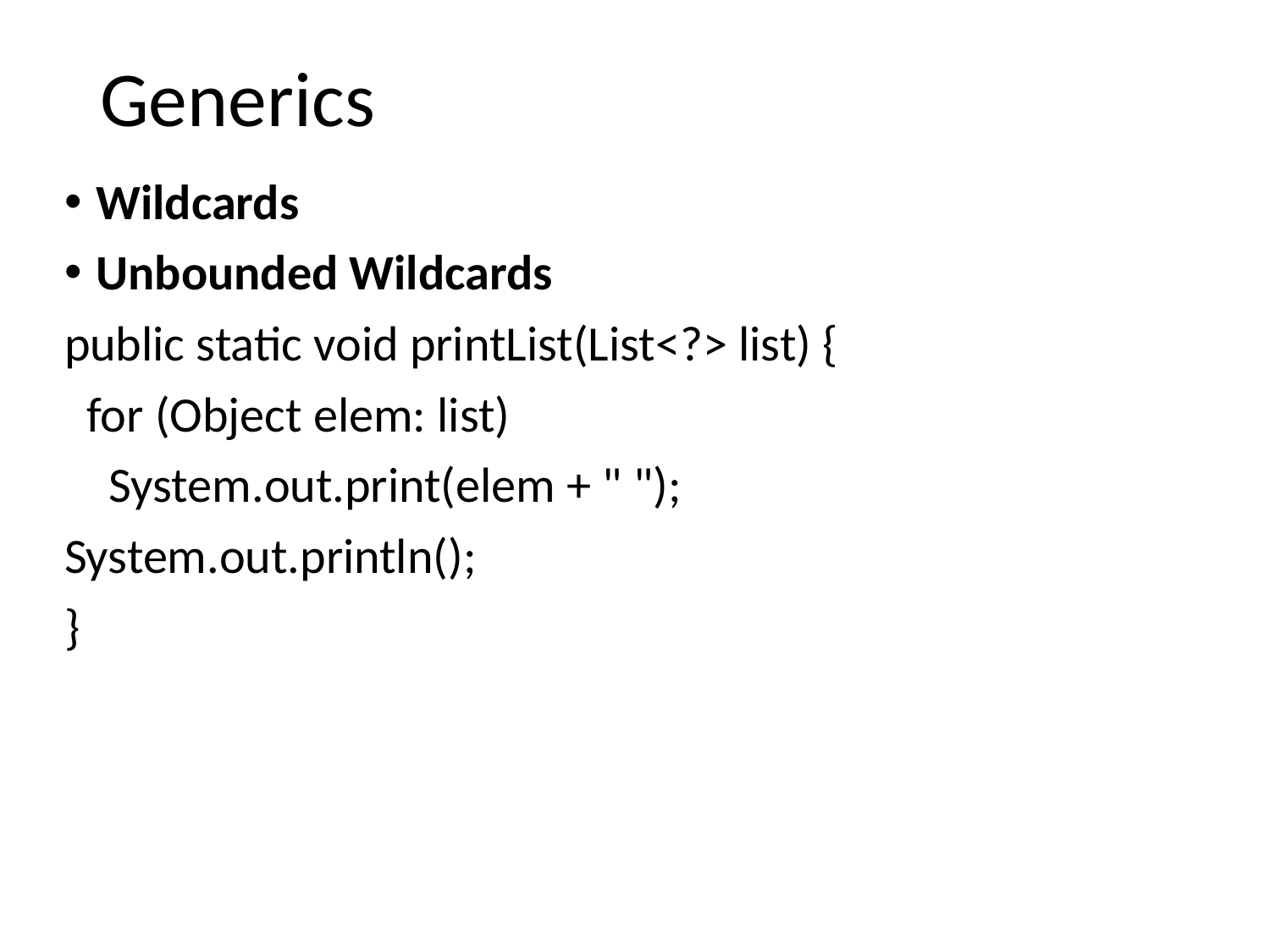

# Generics
Wildcards
Unbounded Wildcards
public static void printList(List<?> list) {
  for (Object elem: list)
    System.out.print(elem + " ");
System.out.println();
}